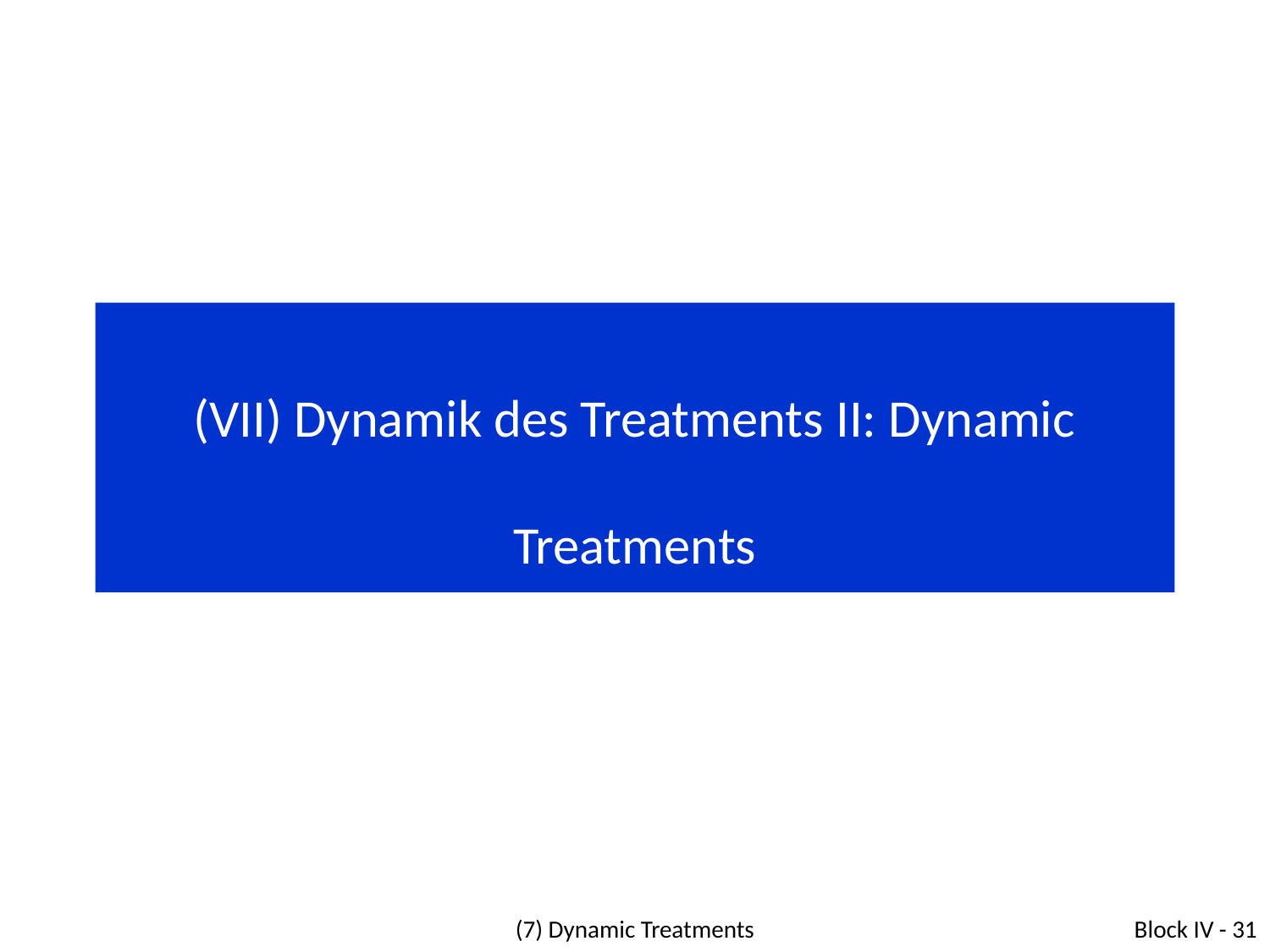

# (VII) Dynamik des Treatments II: Dynamic Treatments
(7) Dynamic Treatments
Block IV - 31